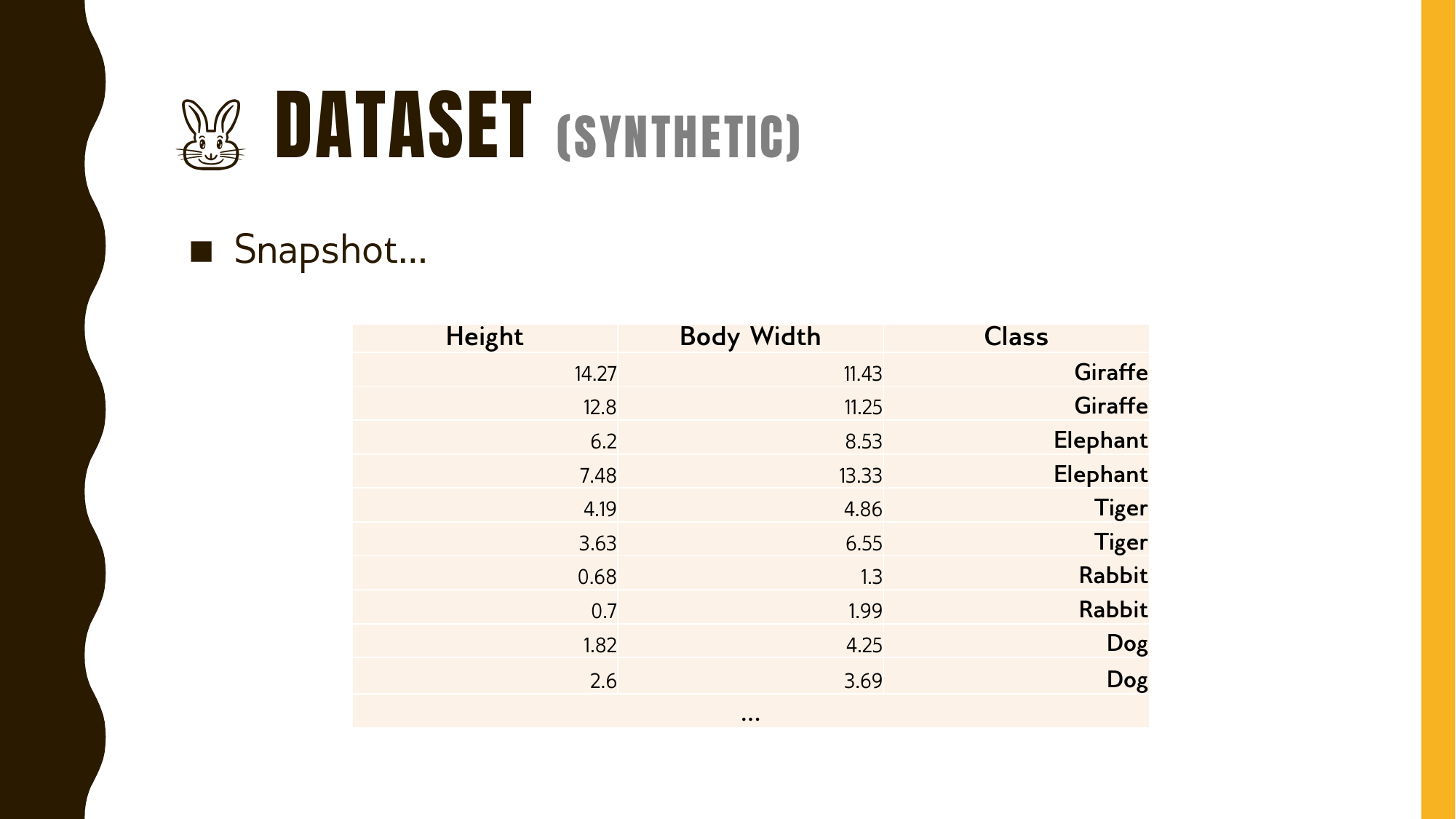

# 🐰 dataset (synthetic)
Snapshot…
| Height | Body Width | Class |
| --- | --- | --- |
| 14.27 | 11.43 | Giraffe |
| 12.8 | 11.25 | Giraffe |
| 6.2 | 8.53 | Elephant |
| 7.48 | 13.33 | Elephant |
| 4.19 | 4.86 | Tiger |
| 3.63 | 6.55 | Tiger |
| 0.68 | 1.3 | Rabbit |
| 0.7 | 1.99 | Rabbit |
| 1.82 | 4.25 | Dog |
| 2.6 | 3.69 | Dog |
| … |  |  |